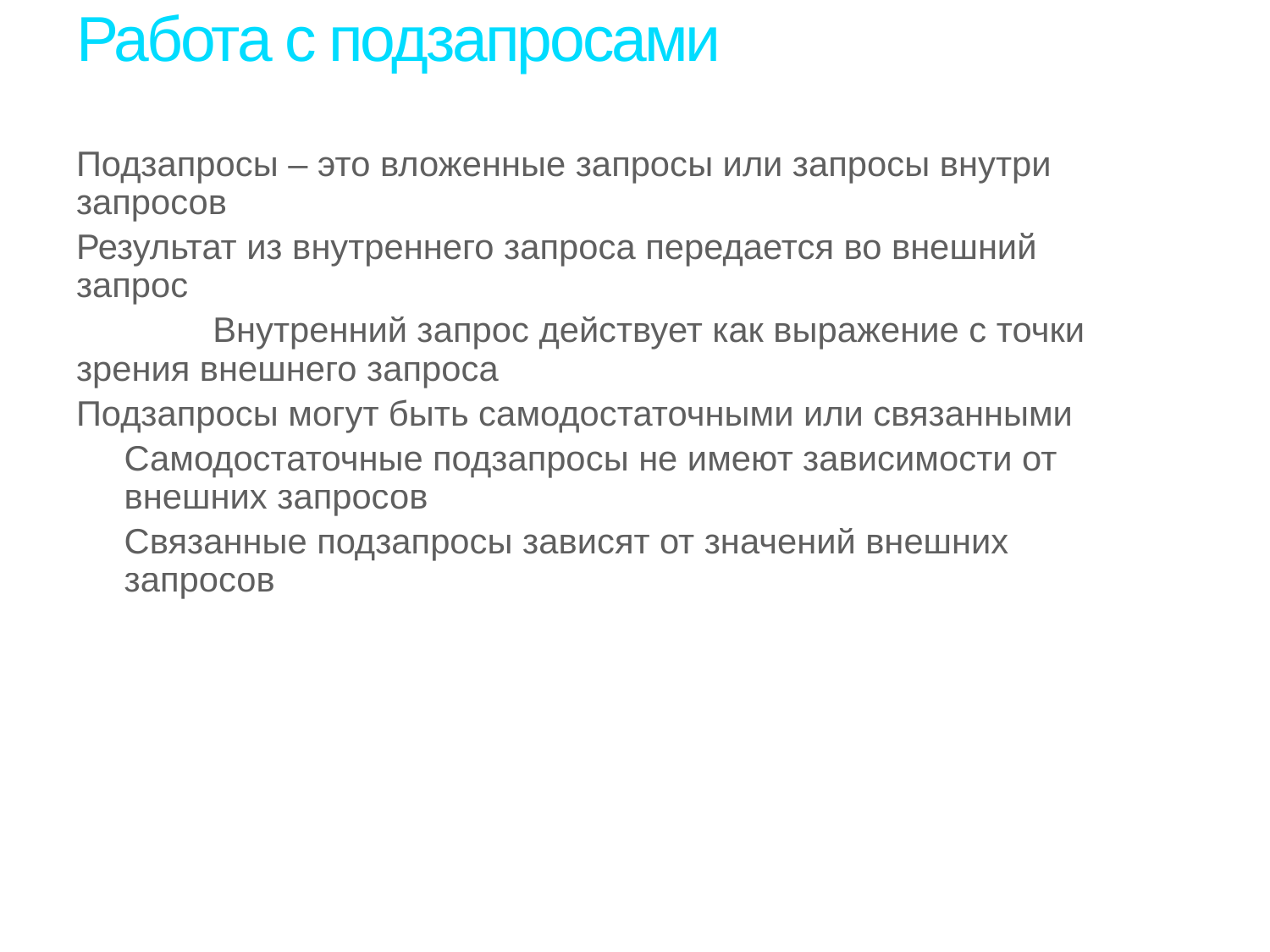

# Работа с подзапросами
Подзапросы – это вложенные запросы или запросы внутри запросов
Результат из внутреннего запроса передается во внешний запрос
	 Внутренний запрос действует как выражение с точки зрения внешнего запроса
Подзапросы могут быть самодостаточными или связанными
Самодостаточные подзапросы не имеют зависимости от внешних запросов
Связанные подзапросы зависят от значений внешних запросов